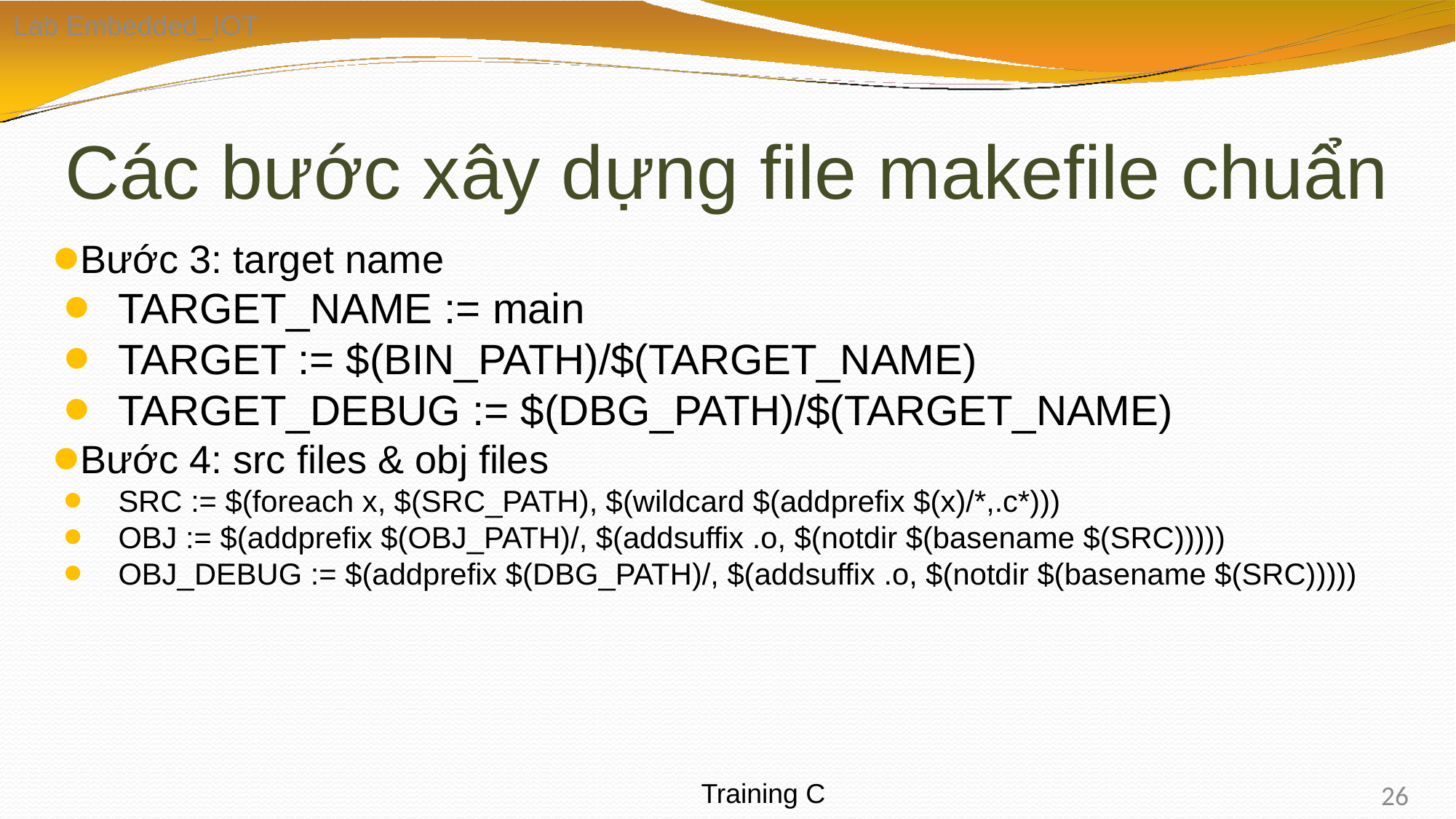

Lab Embedded_IOT
# Các bước xây dựng file makefile chuẩn
Bước 3: target name
TARGET_NAME := main
TARGET := $(BIN_PATH)/$(TARGET_NAME)
TARGET_DEBUG := $(DBG_PATH)/$(TARGET_NAME)
Bước 4: src files & obj files
SRC := $(foreach x, $(SRC_PATH), $(wildcard $(addprefix $(x)/*,.c*)))
OBJ := $(addprefix $(OBJ_PATH)/, $(addsuffix .o, $(notdir $(basename $(SRC)))))
OBJ_DEBUG := $(addprefix $(DBG_PATH)/, $(addsuffix .o, $(notdir $(basename $(SRC)))))

26